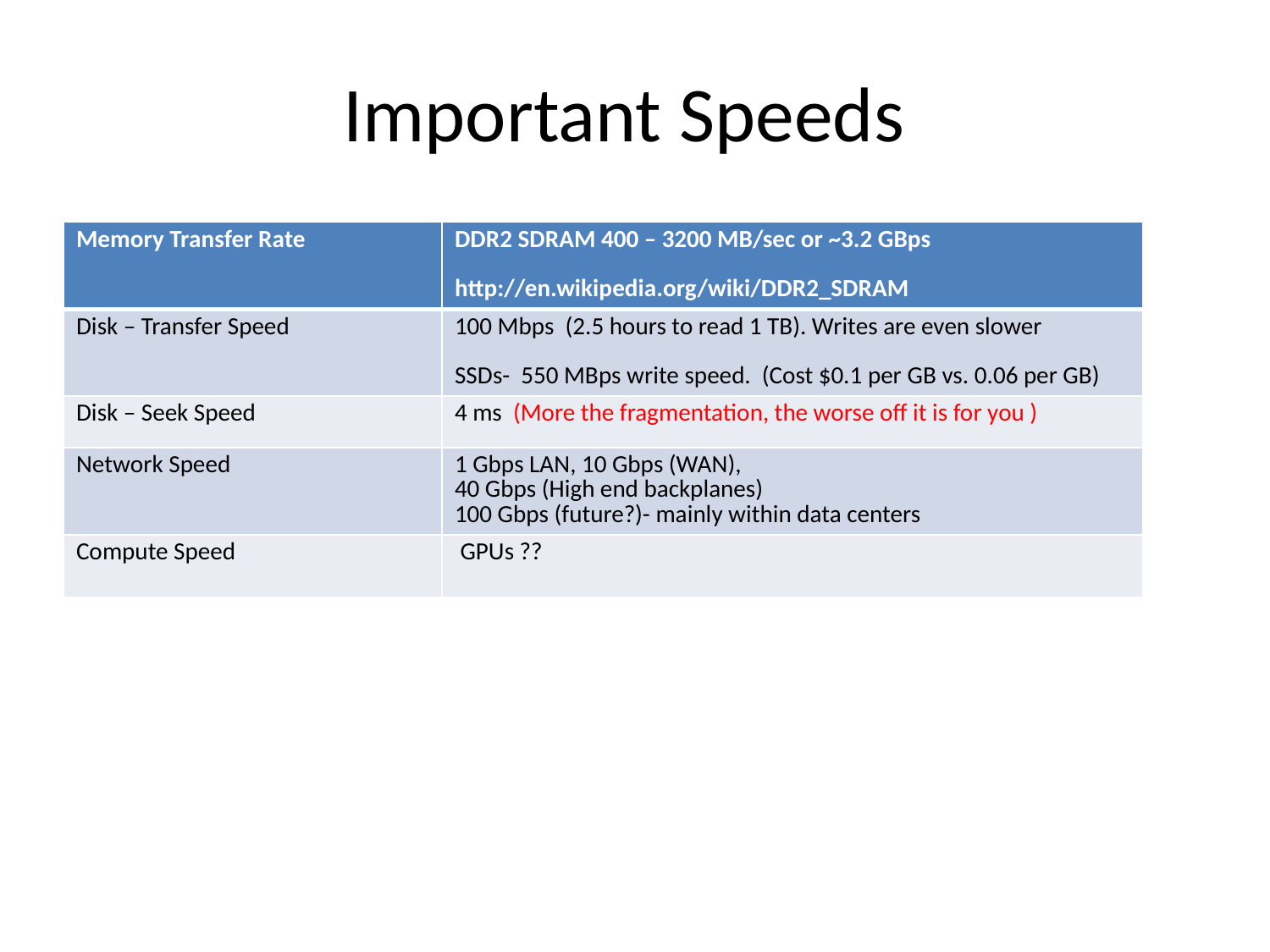

# Important Speeds
| Memory Transfer Rate | DDR2 SDRAM 400 – 3200 MB/sec or ~3.2 GBps http://en.wikipedia.org/wiki/DDR2\_SDRAM |
| --- | --- |
| Disk – Transfer Speed | 100 Mbps (2.5 hours to read 1 TB). Writes are even slower SSDs- 550 MBps write speed. (Cost $0.1 per GB vs. 0.06 per GB) |
| Disk – Seek Speed | 4 ms (More the fragmentation, the worse off it is for you ) |
| Network Speed | 1 Gbps LAN, 10 Gbps (WAN), 40 Gbps (High end backplanes) 100 Gbps (future?)- mainly within data centers |
| Compute Speed | GPUs ?? |